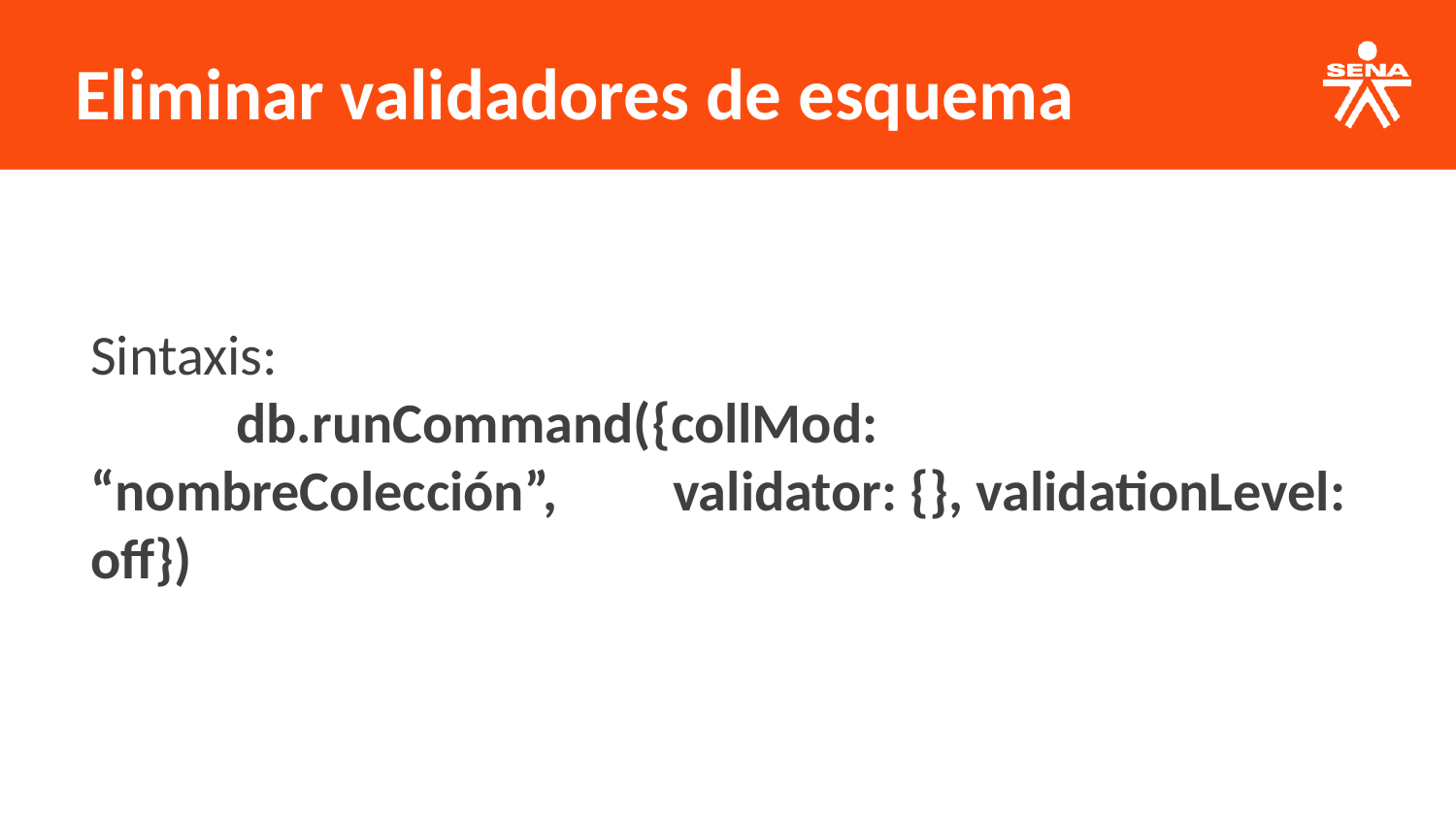

Eliminar validadores de esquema
Sintaxis:
	db.runCommand({collMod: “nombreColección”, 	validator: {}, validationLevel: off})